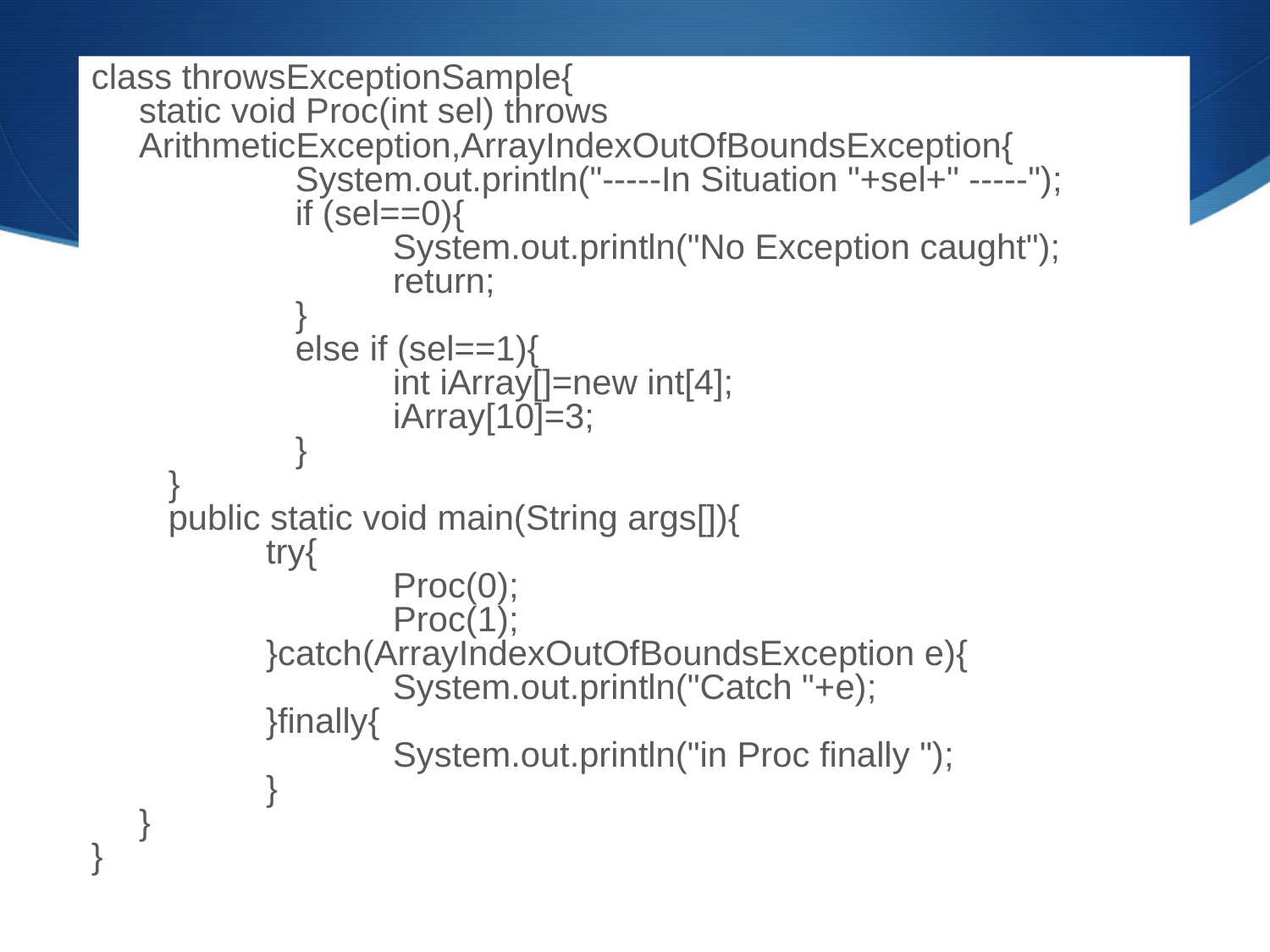

class throwsExceptionSample{
	static void Proc(int sel) throws 	ArithmeticException,ArrayIndexOutOfBoundsException{
		   System.out.println("-----In Situation "+sel+" -----");
		   if (sel==0){
			System.out.println("No Exception caught");
			return;
		   }
		   else if (sel==1){
			int iArray[]=new int[4];
			iArray[10]=3;
		   }
	   }
	   public static void main(String args[]){
		try{
			Proc(0);
			Proc(1);
		}catch(ArrayIndexOutOfBoundsException e){
			System.out.println("Catch "+e);
		}finally{
			System.out.println("in Proc finally ");
		}
	}
}